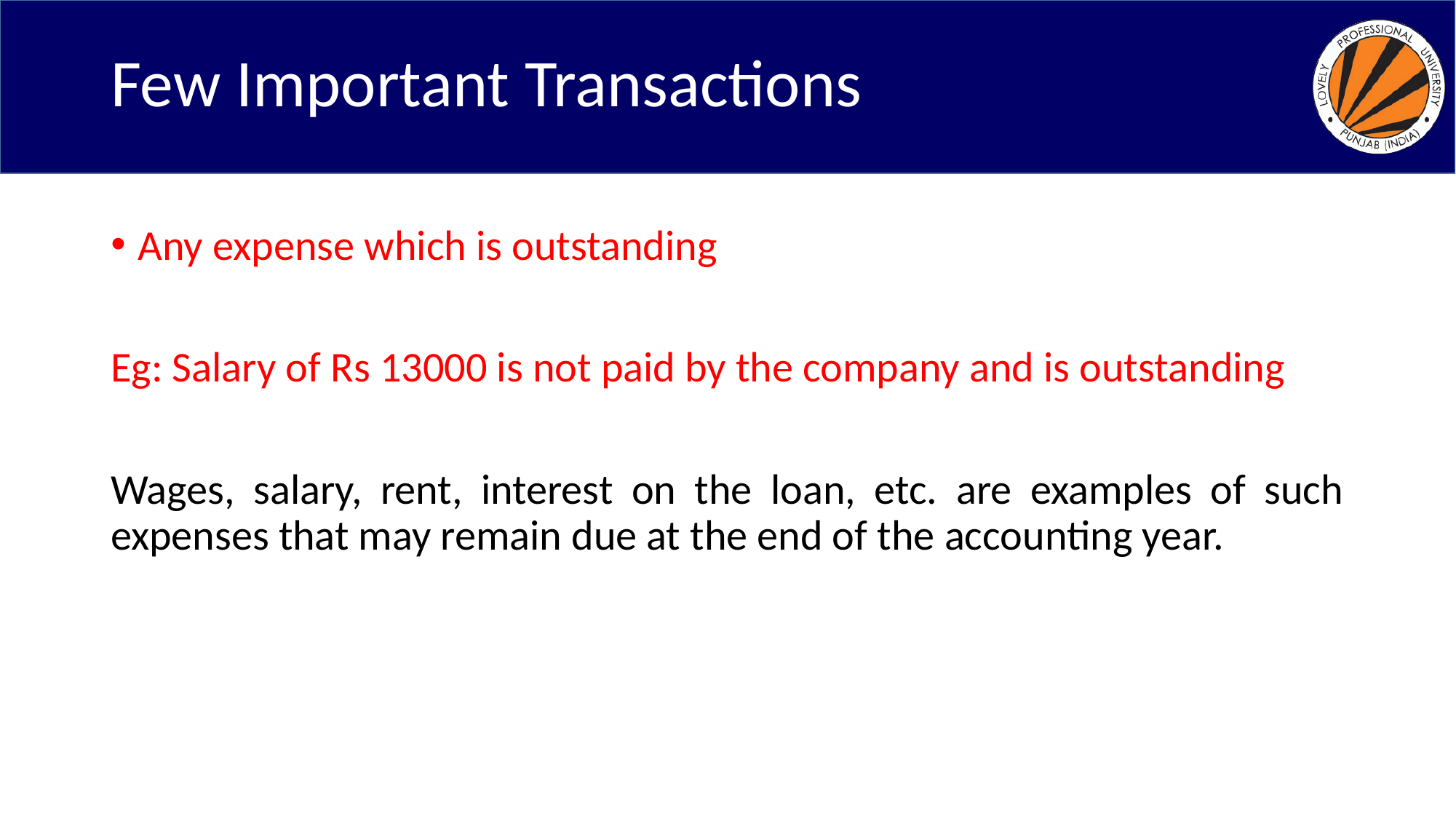

# Few Important Transactions
Any expense which is outstanding

Eg: Salary of Rs 13000 is not paid by the company and is outstanding

Wages, salary, rent, interest on the loan, etc. are examples of such expenses that may remain due at the end of the accounting year.